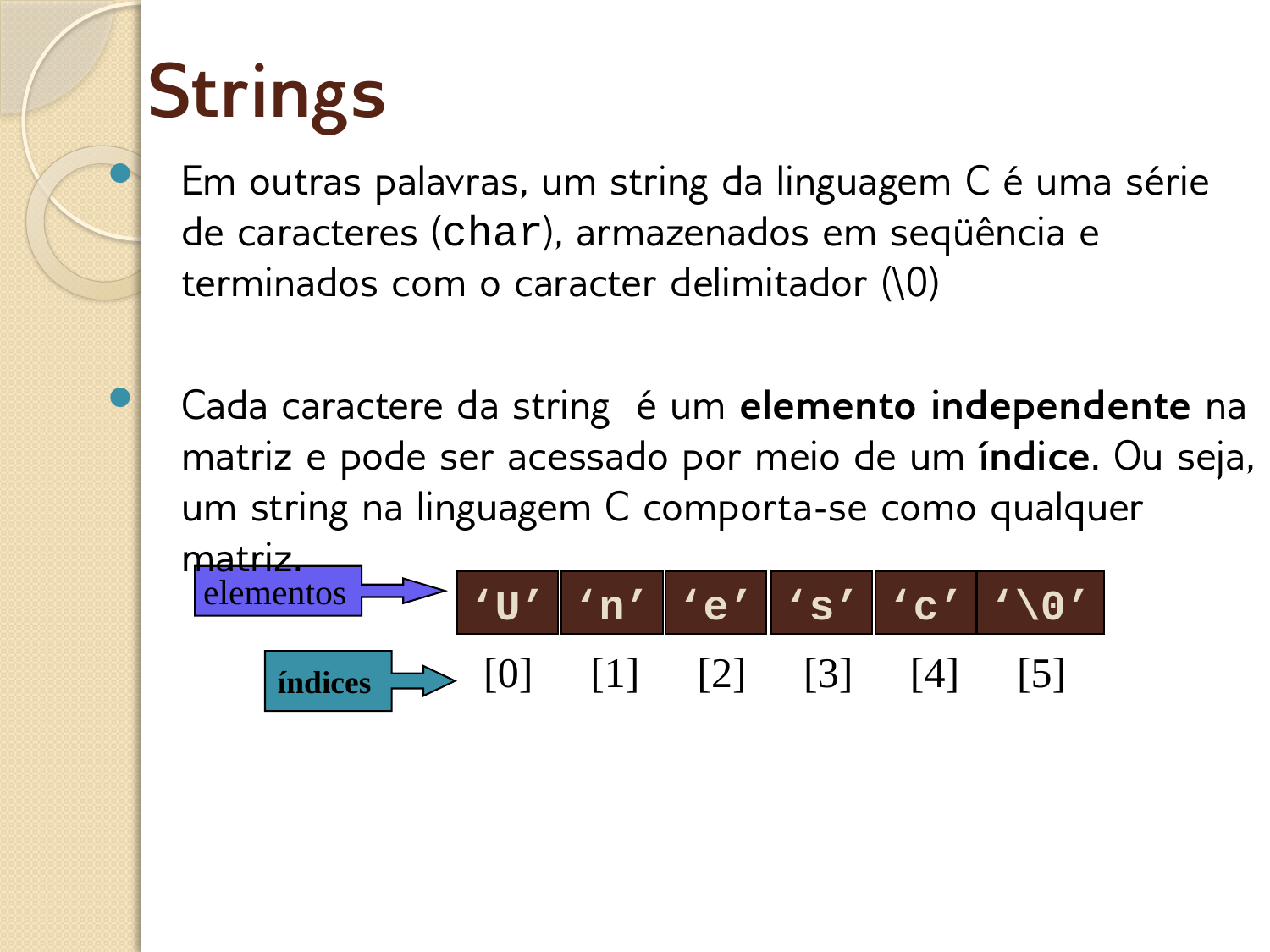

# Strings
Em outras palavras, um string da linguagem C é uma série de caracteres (char), armazenados em seqüência e terminados com o caracter delimitador (\0)

Cada caractere da string  é um elemento independente na matriz e pode ser acessado por meio de um índice. Ou seja, um string na linguagem C comporta-se como qualquer matriz.
elementos

‘U’
‘n’
‘e’
‘s’
‘c’
‘\0’
| [0] | [1] | [2] | [3] | [4] | [5] |
| --- | --- | --- | --- | --- | --- |

índices